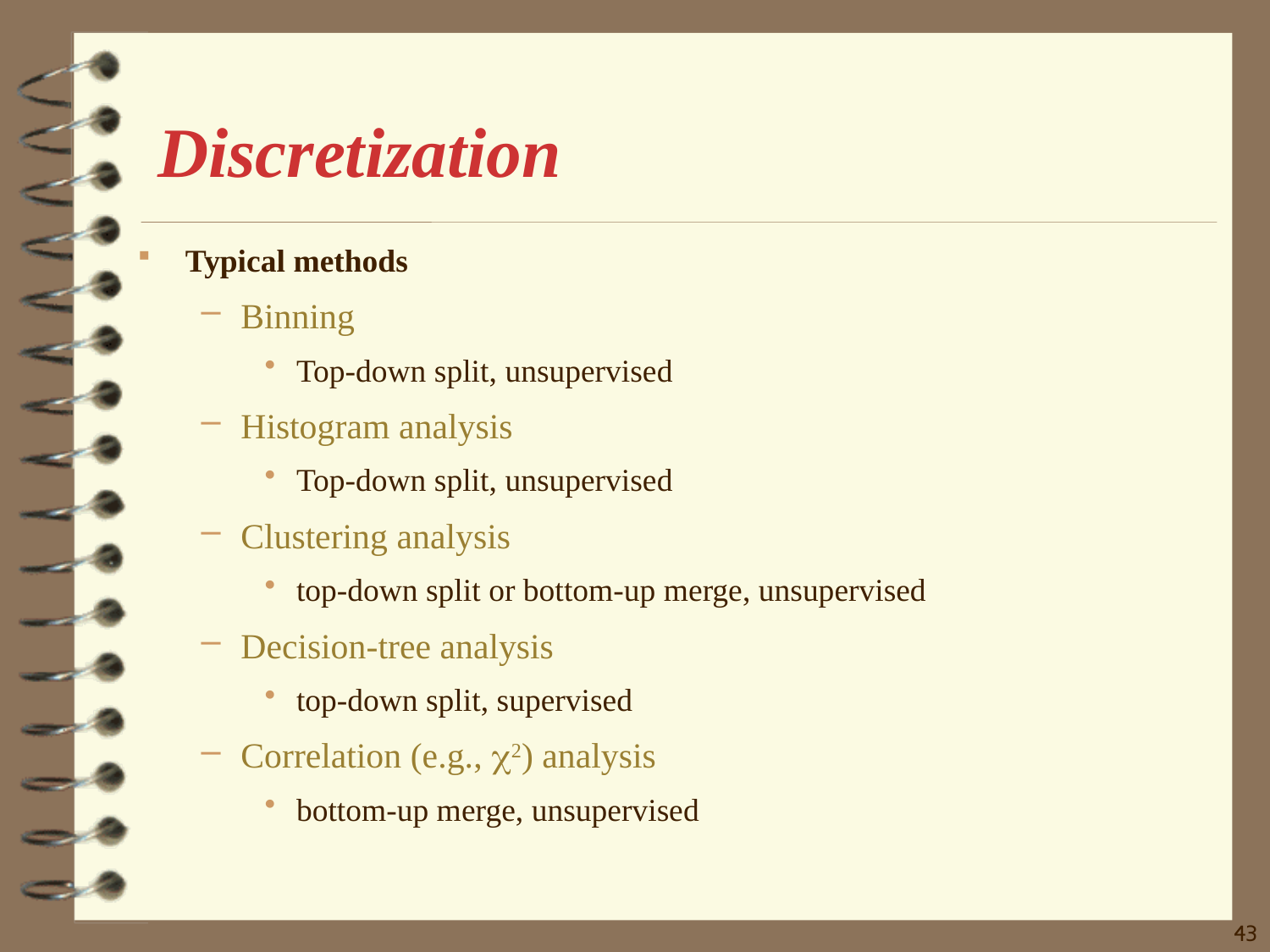

Discretization
Typical methods
Binning
Top-down split, unsupervised
Histogram analysis
Top-down split, unsupervised
Clustering analysis
top-down split or bottom-up merge, unsupervised
Decision-tree analysis
top-down split, supervised
Correlation (e.g., χ2) analysis
bottom-up merge, unsupervised
43